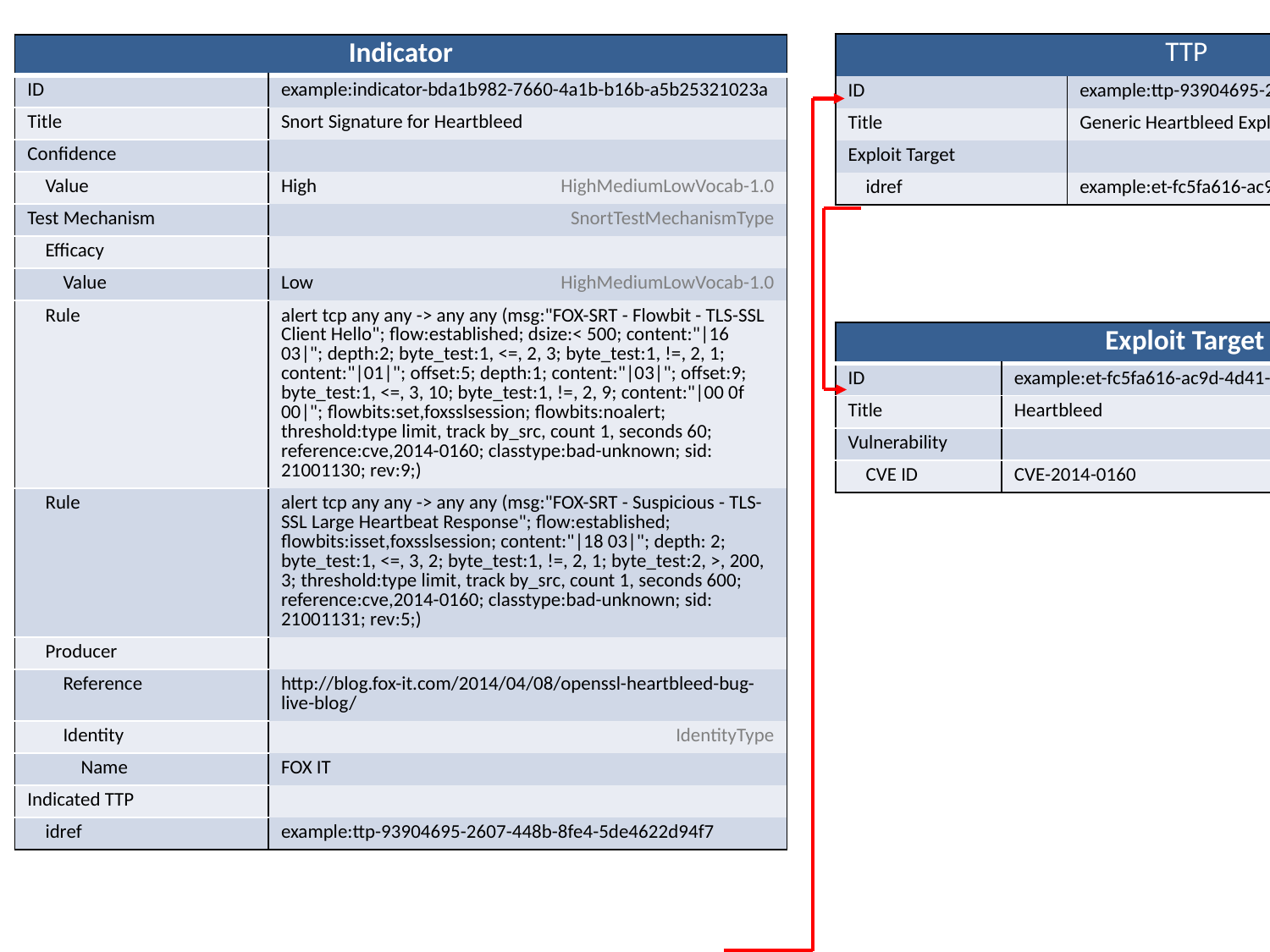

| TTP |  |
| --- | --- |
| ID | example:ttp-93904695-2607-448b-8fe4-5de4622d94f7 |
| Title | Generic Heartbleed Exploits |
| Exploit Target |  |
| idref | example:et-fc5fa616-ac9d-4d41-9c3a-2eee3d80d9f6 |
| Indicator |  |  |
| --- | --- | --- |
| ID | example:indicator-bda1b982-7660-4a1b-b16b-a5b25321023a |  |
| Title | Snort Signature for Heartbleed |  |
| Confidence |  |  |
| Value | High | HighMediumLowVocab-1.0 |
| Test Mechanism |  | SnortTestMechanismType |
| Efficacy |  |  |
| Value | Low | HighMediumLowVocab-1.0 |
| Rule | alert tcp any any -> any any (msg:"FOX-SRT - Flowbit - TLS-SSL Client Hello"; flow:established; dsize:< 500; content:"|16 03|"; depth:2; byte\_test:1, <=, 2, 3; byte\_test:1, !=, 2, 1; content:"|01|"; offset:5; depth:1; content:"|03|"; offset:9; byte\_test:1, <=, 3, 10; byte\_test:1, !=, 2, 9; content:"|00 0f 00|"; flowbits:set,foxsslsession; flowbits:noalert; threshold:type limit, track by\_src, count 1, seconds 60; reference:cve,2014-0160; classtype:bad-unknown; sid: 21001130; rev:9;) |  |
| Rule | alert tcp any any -> any any (msg:"FOX-SRT - Suspicious - TLS-SSL Large Heartbeat Response"; flow:established; flowbits:isset,foxsslsession; content:"|18 03|"; depth: 2; byte\_test:1, <=, 3, 2; byte\_test:1, !=, 2, 1; byte\_test:2, >, 200, 3; threshold:type limit, track by\_src, count 1, seconds 600; reference:cve,2014-0160; classtype:bad-unknown; sid: 21001131; rev:5;) |  |
| Producer |  |  |
| Reference | http://blog.fox-it.com/2014/04/08/openssl-heartbleed-bug-live-blog/ |  |
| Identity |  | IdentityType |
| Name | FOX IT |  |
| Indicated TTP |  |  |
| idref | example:ttp-93904695-2607-448b-8fe4-5de4622d94f7 |  |
| Exploit Target |  |
| --- | --- |
| ID | example:et-fc5fa616-ac9d-4d41-9c3a-2eee3d80d9f6 |
| Title | Heartbleed |
| Vulnerability |  |
| CVE ID | CVE-2014-0160 |